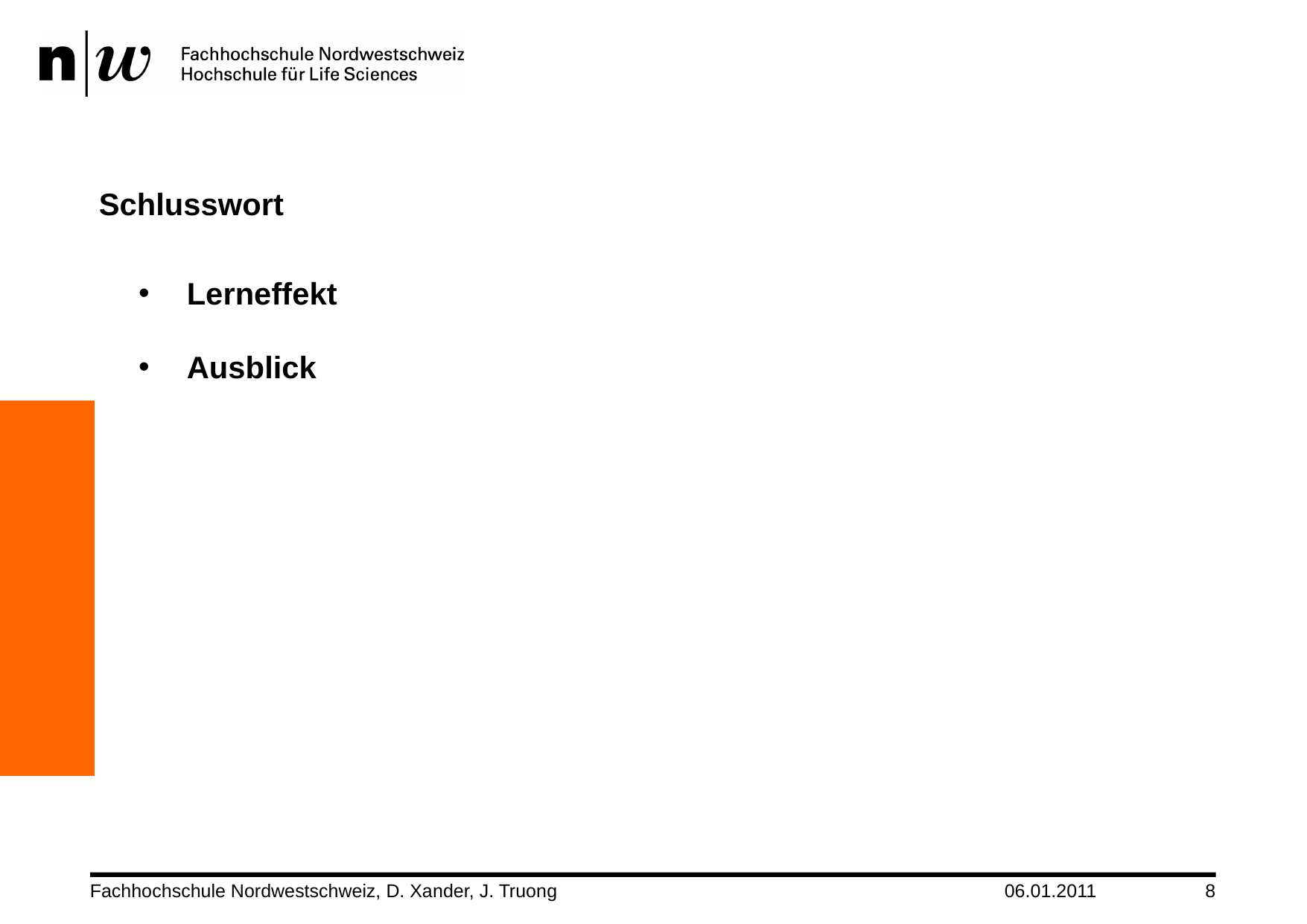

# Schlusswort
 Lerneffekt
 Ausblick

Fachhochschule Nordwestschweiz, D. Xander, J. Truong
06.01.2011
8